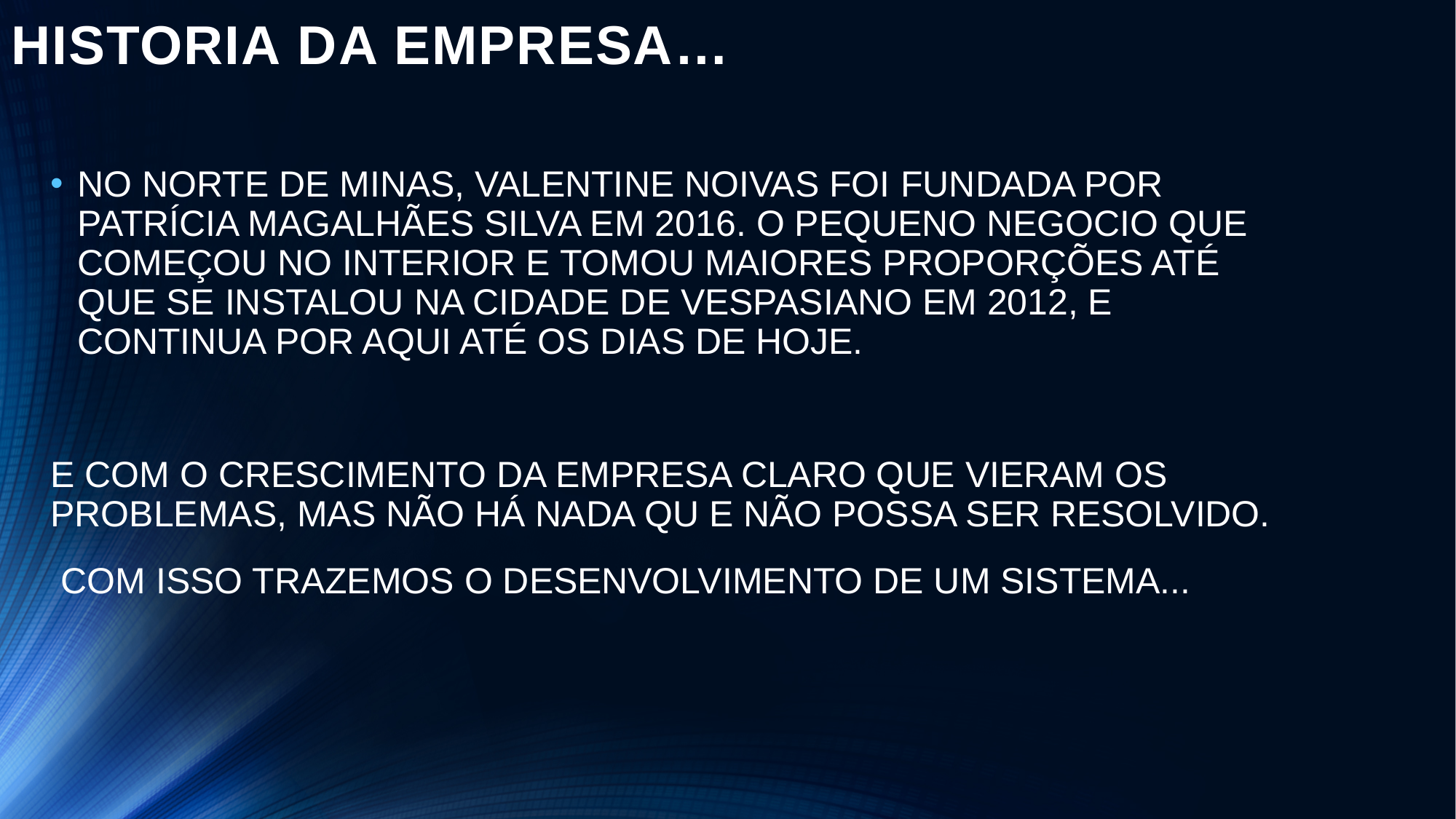

# HISTORIA DA EMPRESA…
NO NORTE DE MINAS, VALENTINE NOIVAS FOI FUNDADA POR PATRÍCIA MAGALHÃES SILVA EM 2016. O PEQUENO NEGOCIO QUE COMEÇOU NO INTERIOR E TOMOU MAIORES PROPORÇÕES ATÉ QUE SE INSTALOU NA CIDADE DE VESPASIANO EM 2012, E CONTINUA POR AQUI ATÉ OS DIAS DE HOJE.

E COM O CRESCIMENTO DA EMPRESA CLARO QUE VIERAM OS PROBLEMAS, MAS NÃO HÁ NADA QU E NÃO POSSA SER RESOLVIDO.
 COM ISSO TRAZEMOS O DESENVOLVIMENTO DE UM SISTEMA...